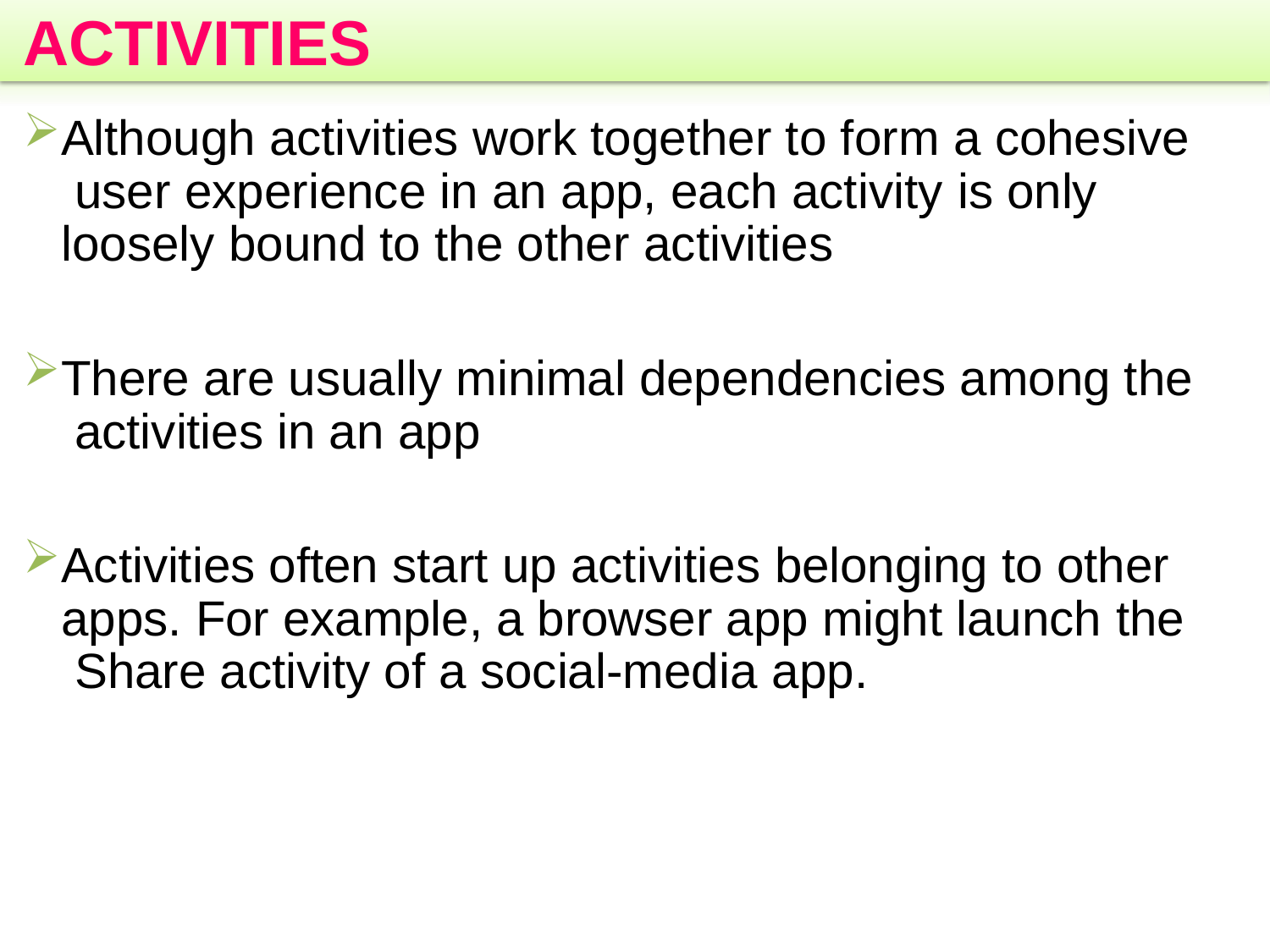

# ACTIVITIES
Although activities work together to form a cohesive  user experience in an app, each activity is only  loosely bound to the other activities

There are usually minimal dependencies among the  activities in an app

Activities often start up activities belonging to other  apps. For example, a browser app might launch the  Share activity of a social-media app.